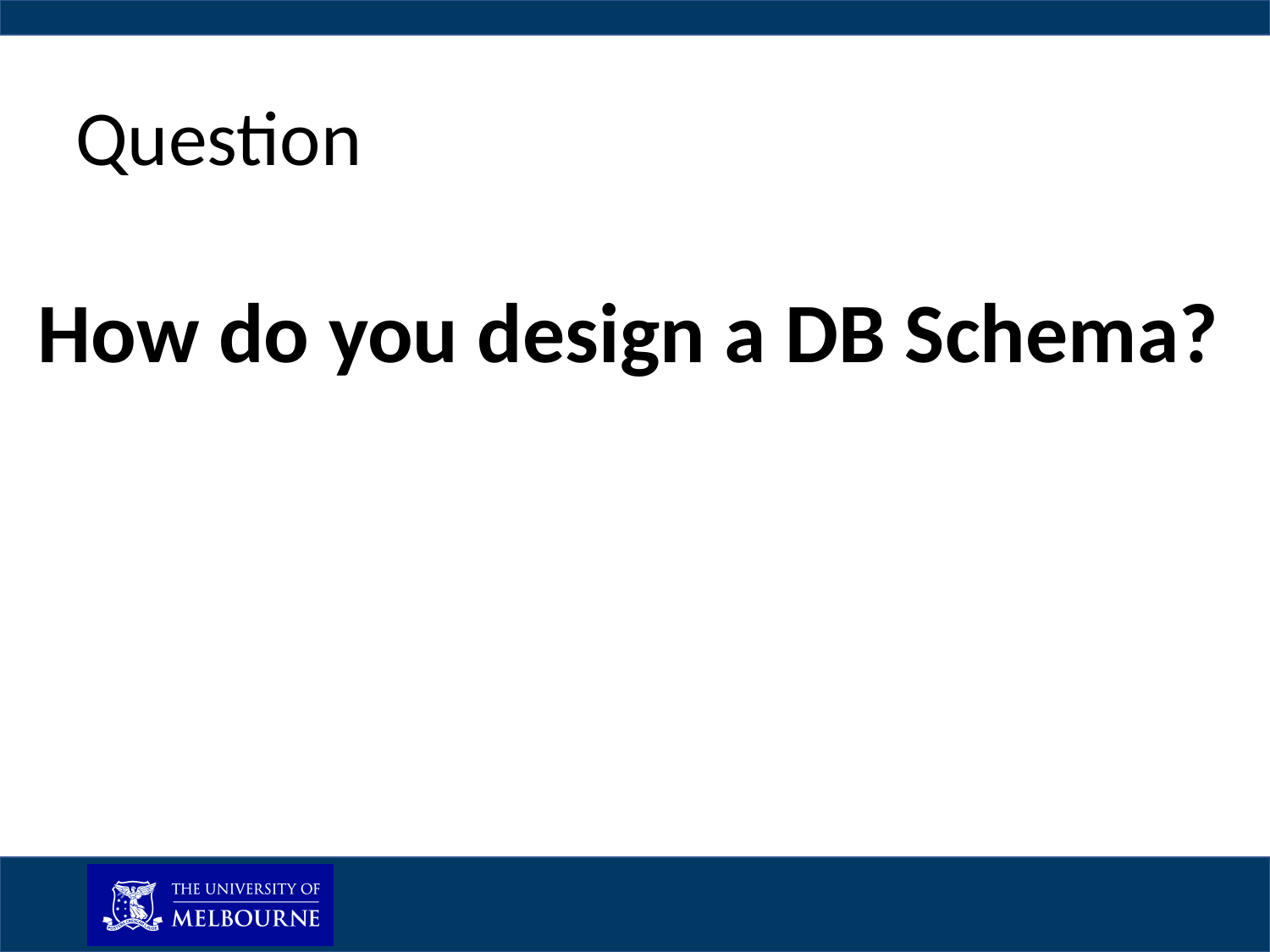

Question
How do you design a DB Schema?